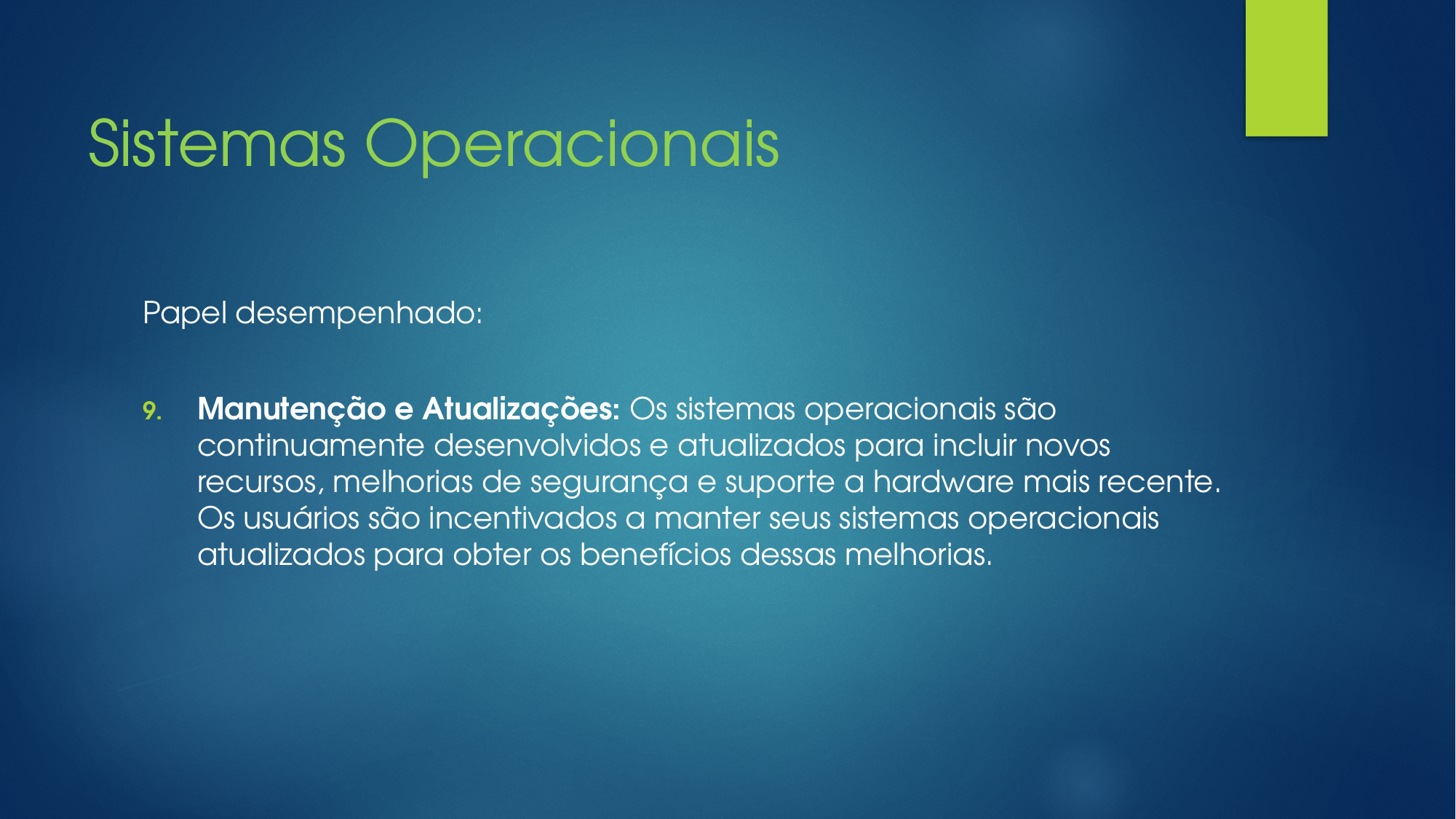

# Sistemas Operacionais
Papel desempenhado:

Manutenção e Atualizações: Os sistemas operacionais são continuamente desenvolvidos e atualizados para incluir novos recursos, melhorias de segurança e suporte a hardware mais recente. Os usuários são incentivados a manter seus sistemas operacionais atualizados para obter os benefícios dessas melhorias.